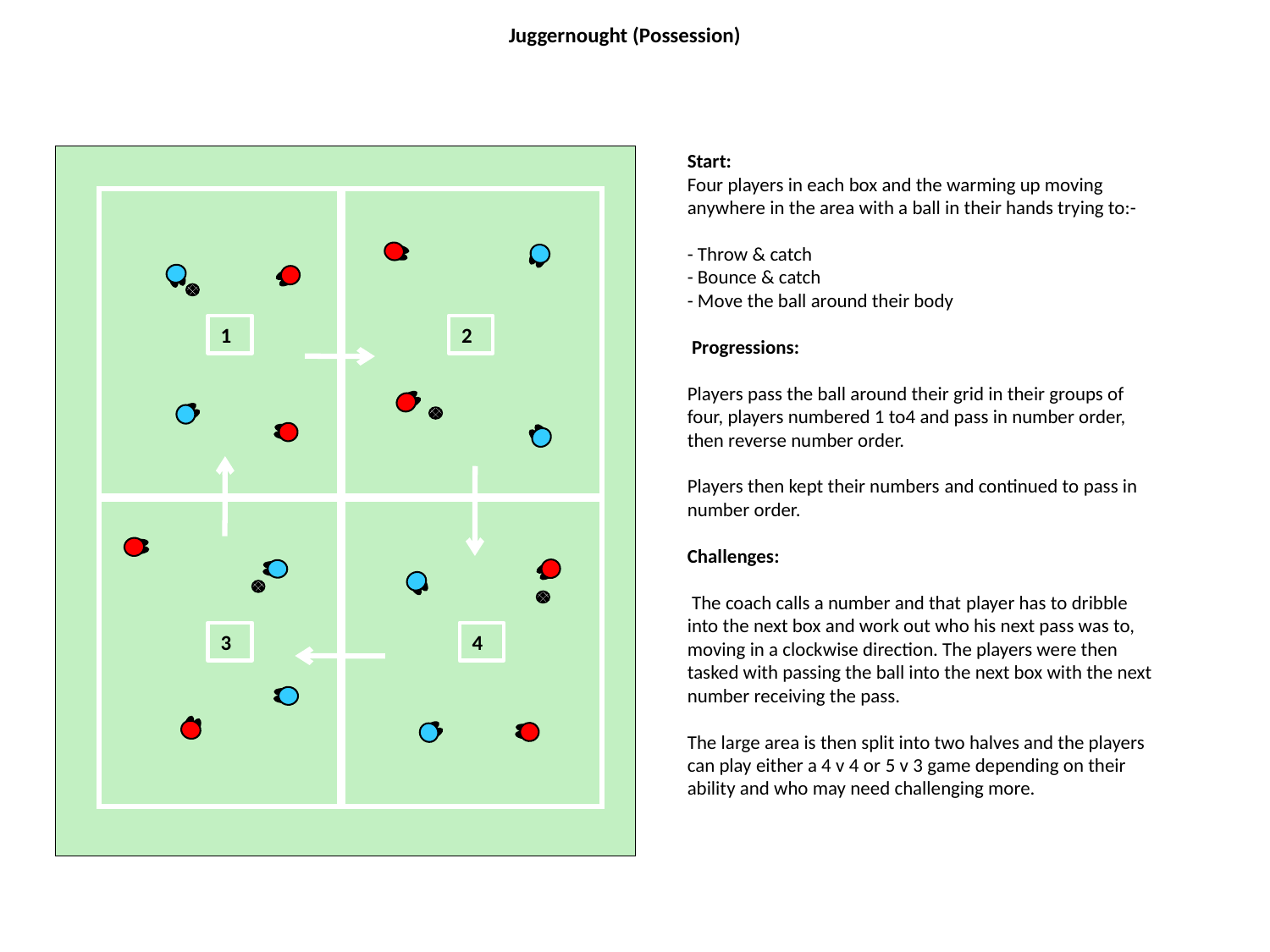

Juggernought (Possession)
Start:
Four players in each box and the warming up moving anywhere in the area with a ball in their hands trying to:-

- Throw & catch
- Bounce & catch
- Move the ball around their body

 Progressions:

Players pass the ball around their grid in their groups of four, players numbered 1 to4 and pass in number order, then reverse number order.

Players then kept their numbers and continued to pass in number order.

Challenges:

 The coach calls a number and that player has to dribble into the next box and work out who his next pass was to, moving in a clockwise direction. The players were then tasked with passing the ball into the next box with the next number receiving the pass.

The large area is then split into two halves and the players can play either a 4 v 4 or 5 v 3 game depending on their ability and who may need challenging more.

1
2

3
4